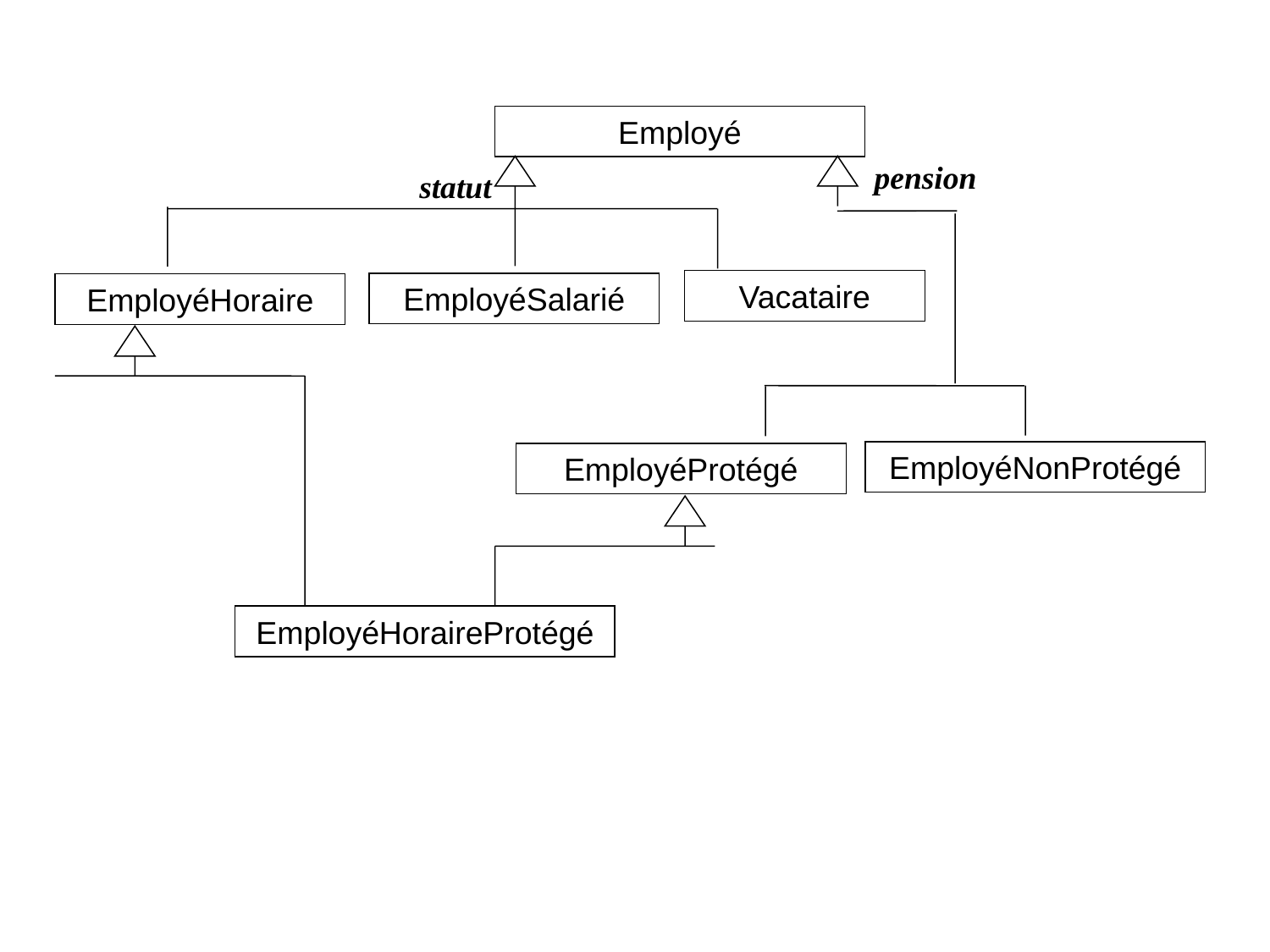

Employé
pension

statut

Vacataire
EmployéSalarié
EmployéHoraire

EmployéNonProtégé
EmployéProtégé

EmployéHoraireProtégé